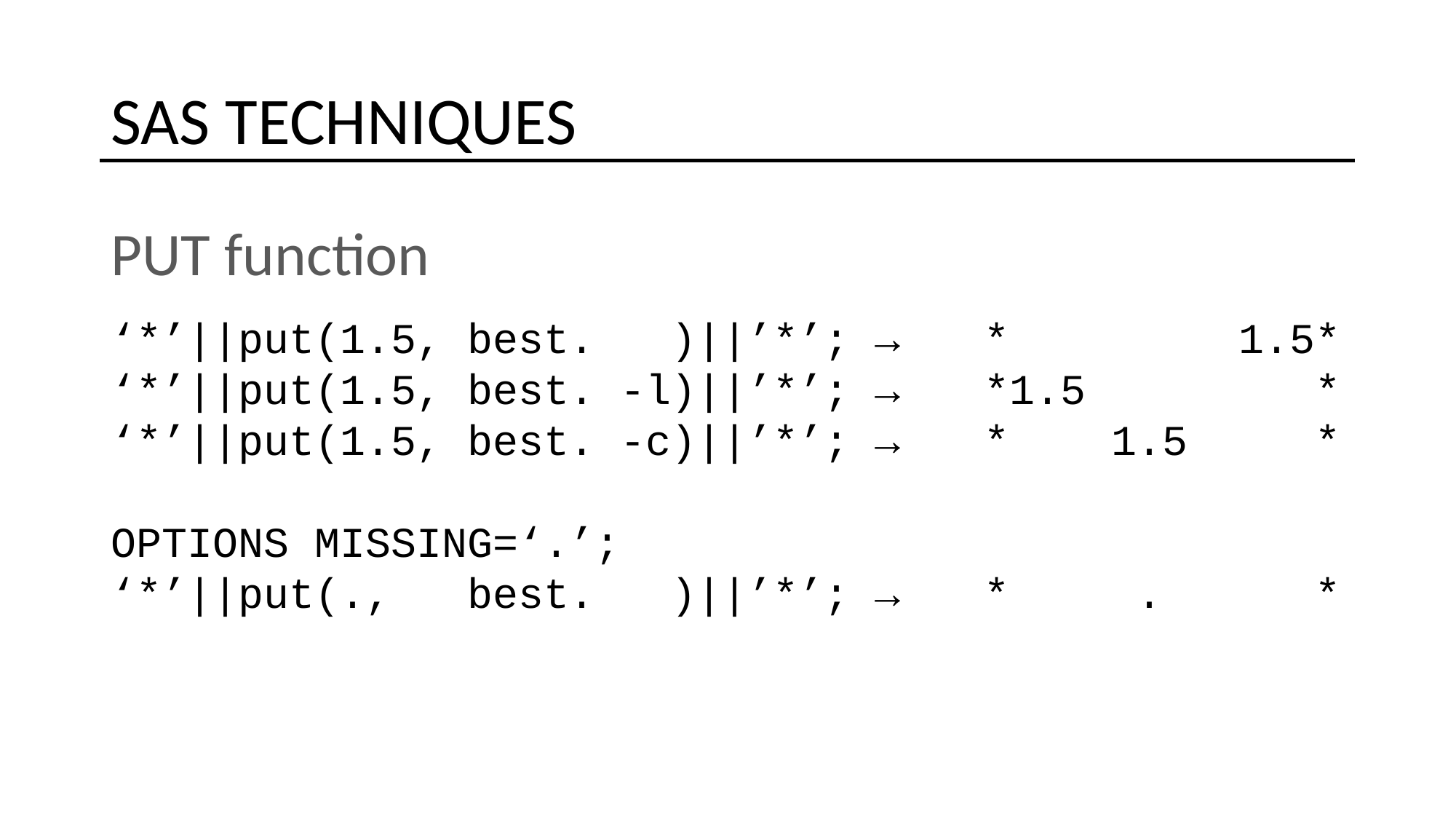

# SAS TECHNIQUES
PUT function
‘*’||put(1.5, best.   )||’*’;	→	*         1.5*
‘*’||put(1.5, best. -l)||’*’;	→	*1.5         * ‘*’||put(1.5, best. -c)||’*’;	→	*    1.5     *

OPTIONS MISSING=‘.’;
‘*’||put(.,   best.   )||’*’; →	*     .      *